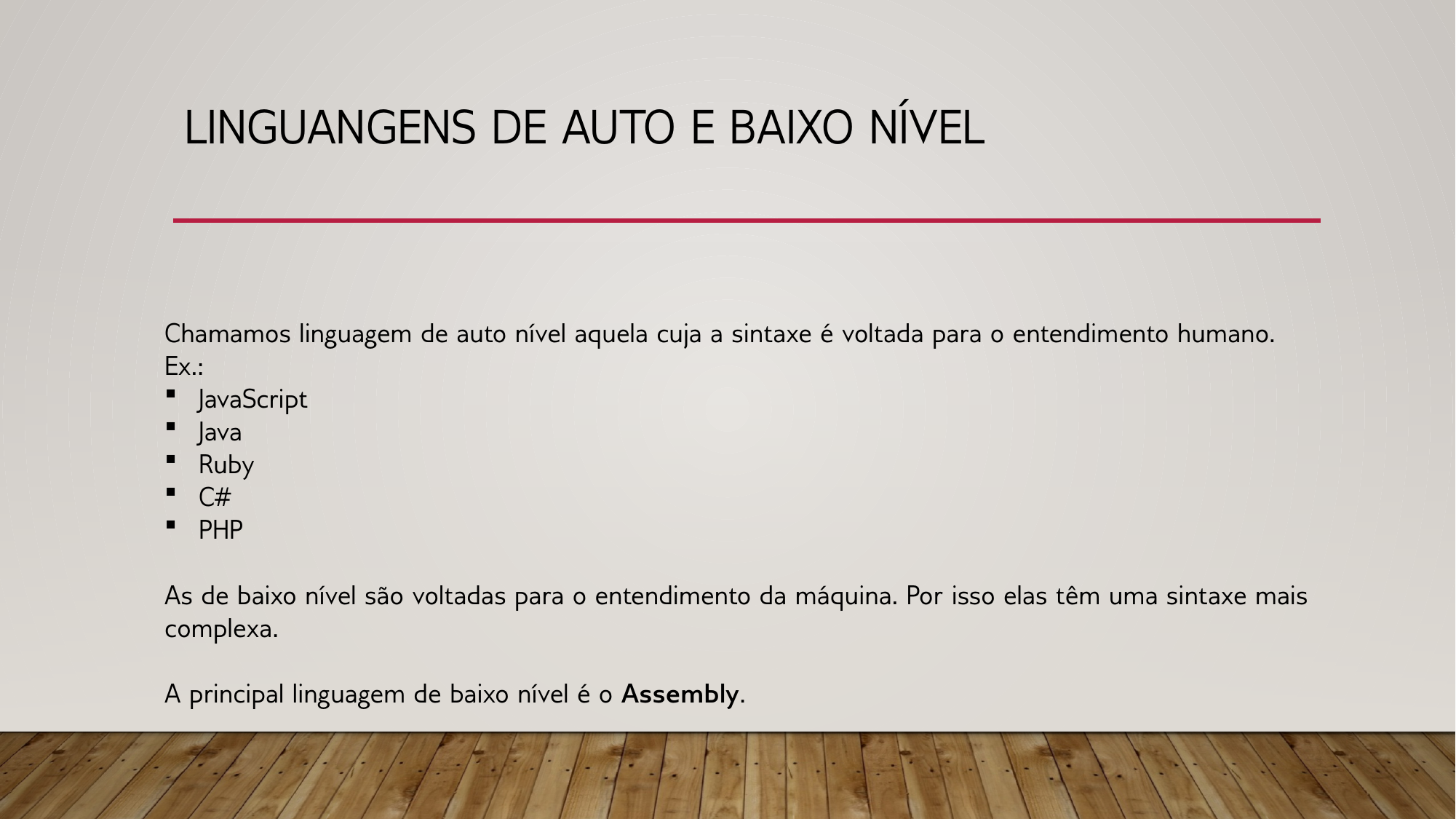

# Linguangens de auto e baixo nível
Chamamos linguagem de auto nível aquela cuja a sintaxe é voltada para o entendimento humano.
Ex.:
JavaScript
Java
Ruby
C#
PHP

As de baixo nível são voltadas para o entendimento da máquina. Por isso elas têm uma sintaxe mais
complexa.

A principal linguagem de baixo nível é o Assembly.